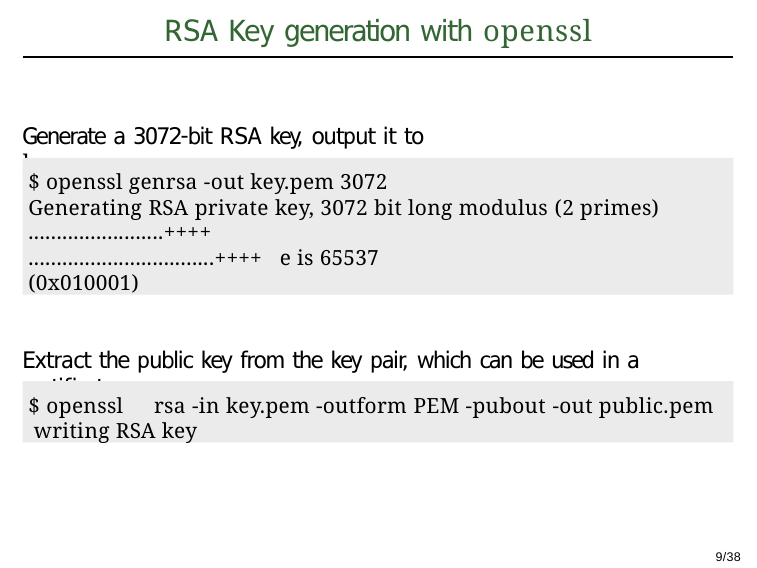

# RSA Key generation with openssl

Generate a 3072-bit RSA key, output it to key.pem:
$ openssl genrsa -out key.pem 3072
Generating RSA private key, 3072 bit long modulus (2 primes)
........................++++
.................................++++   e is 65537 (0x010001)
Extract the public key from the key pair, which can be used in a certificate
$ openssl	rsa -in key.pem -outform PEM -pubout -out public.pem  writing RSA key
9/38